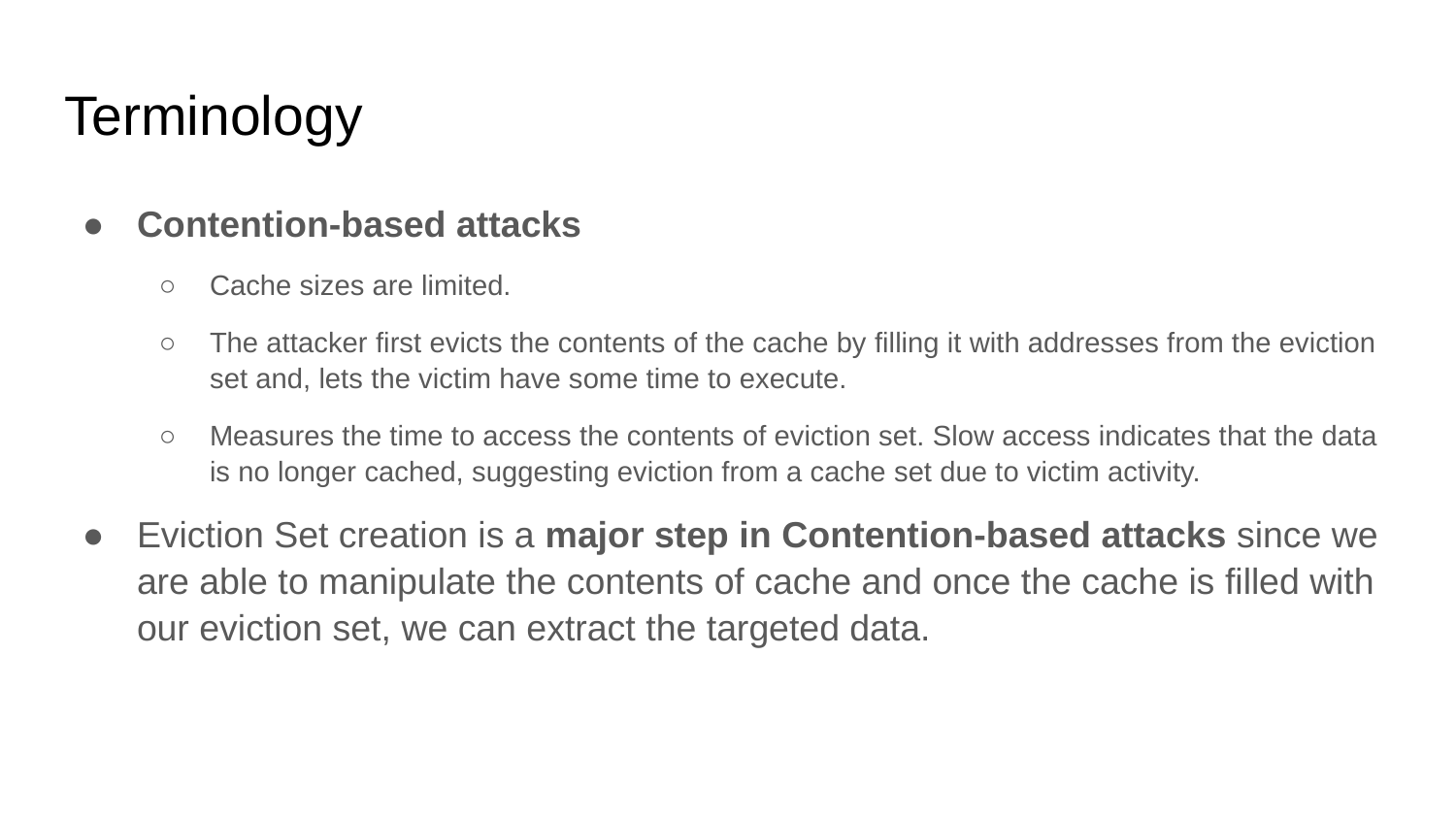

# Terminology
Contention-based attacks
Cache sizes are limited.
The attacker first evicts the contents of the cache by filling it with addresses from the eviction set and, lets the victim have some time to execute.
Measures the time to access the contents of eviction set. Slow access indicates that the data is no longer cached, suggesting eviction from a cache set due to victim activity.
Eviction Set creation is a major step in Contention-based attacks since we are able to manipulate the contents of cache and once the cache is filled with our eviction set, we can extract the targeted data.